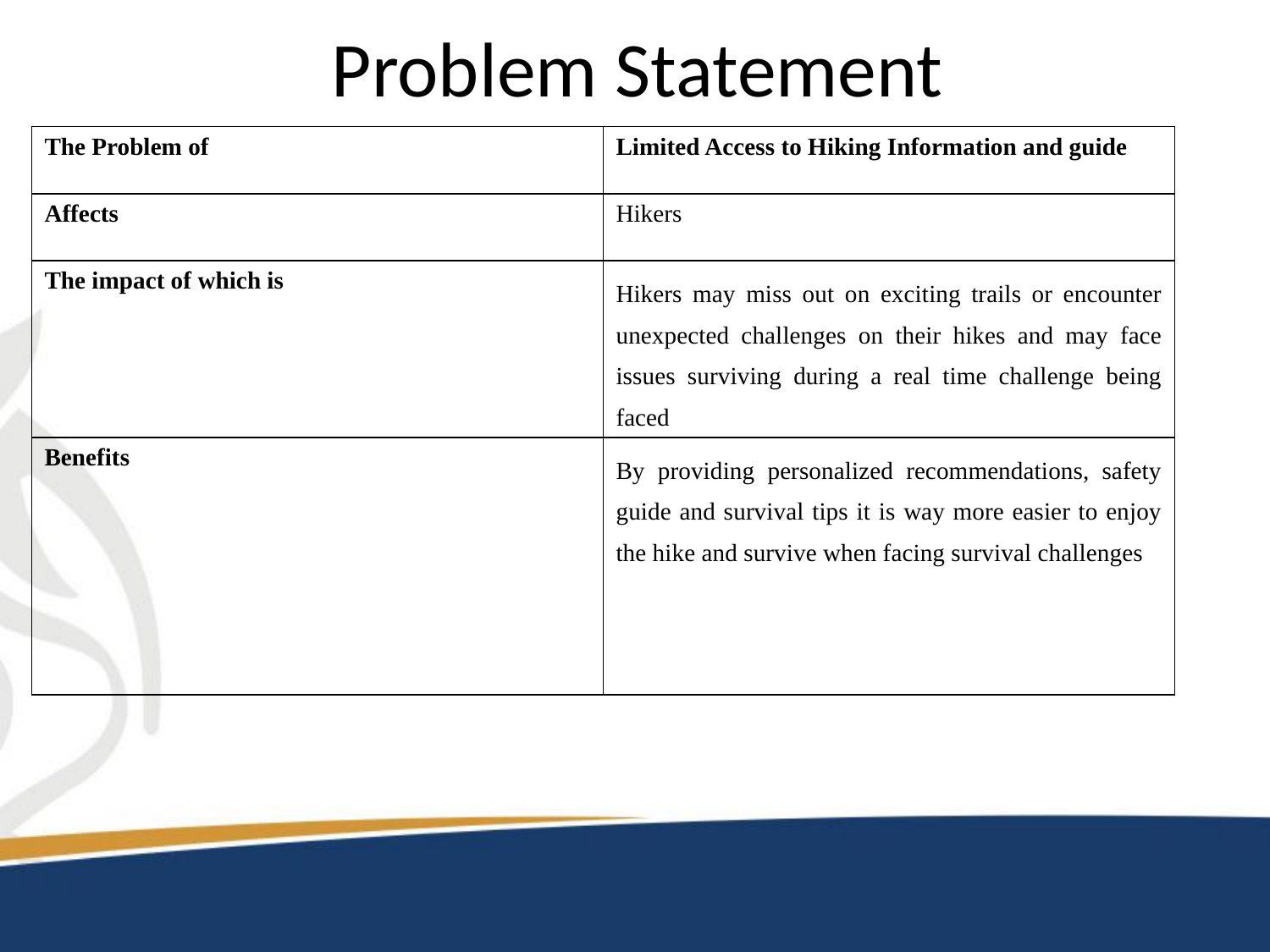

# Problem Statement
| The Problem of | Limited Access to Hiking Information and guide |
| --- | --- |
| Affects | Hikers |
| The impact of which is | Hikers may miss out on exciting trails or encounter unexpected challenges on their hikes and may face issues surviving during a real time challenge being faced |
| Benefits | By providing personalized recommendations, safety guide and survival tips it is way more easier to enjoy the hike and survive when facing survival challenges |